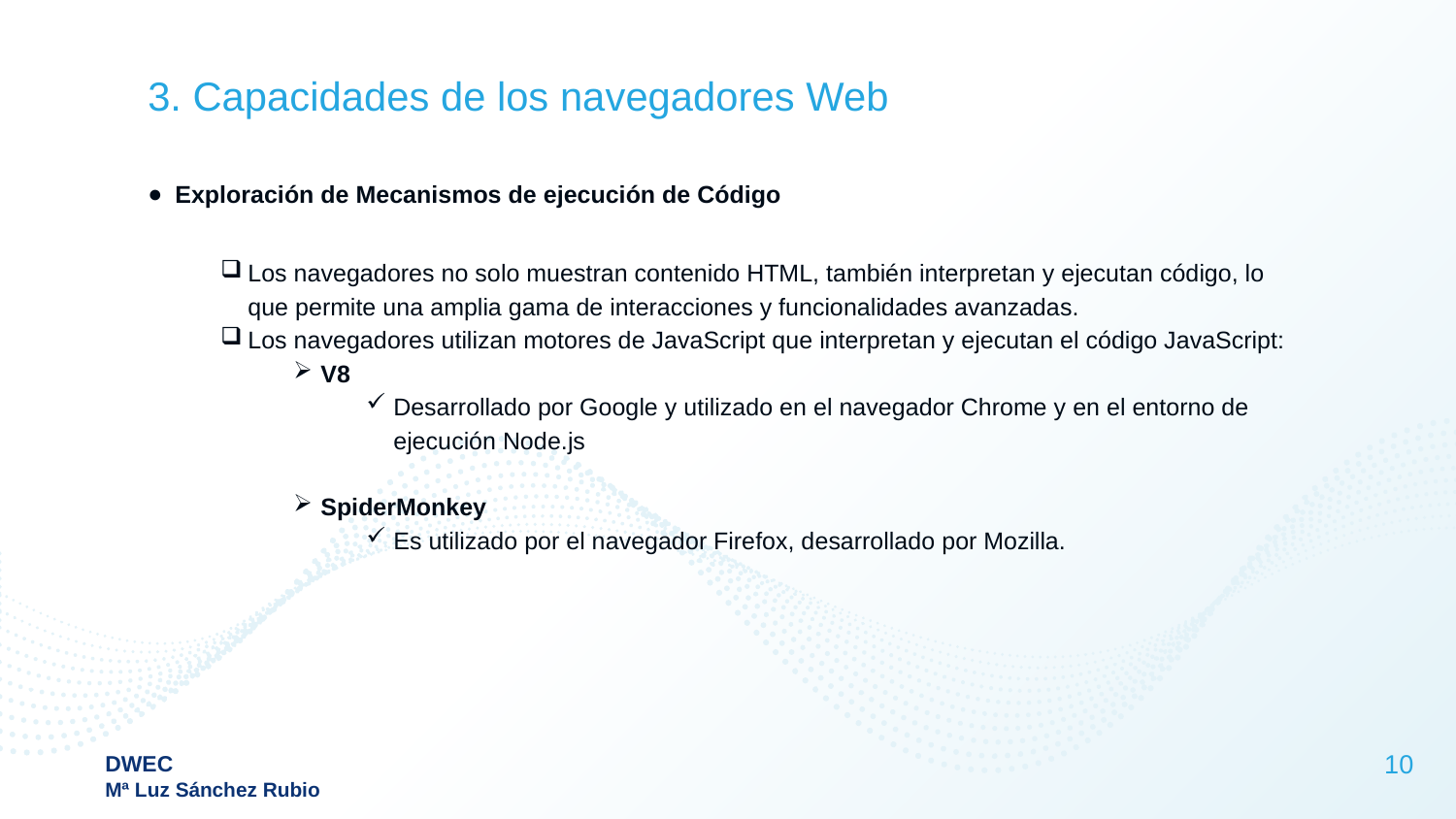

# 3. Capacidades de los navegadores Web
Exploración de Mecanismos de ejecución de Código

Los navegadores no solo muestran contenido HTML, también interpretan y ejecutan código, lo que permite una amplia gama de interacciones y funcionalidades avanzadas.
Los navegadores utilizan motores de JavaScript que interpretan y ejecutan el código JavaScript:
V8
Desarrollado por Google y utilizado en el navegador Chrome y en el entorno de ejecución Node.js

SpiderMonkey
Es utilizado por el navegador Firefox, desarrollado por Mozilla.

10
DWEC
Mª Luz Sánchez Rubio